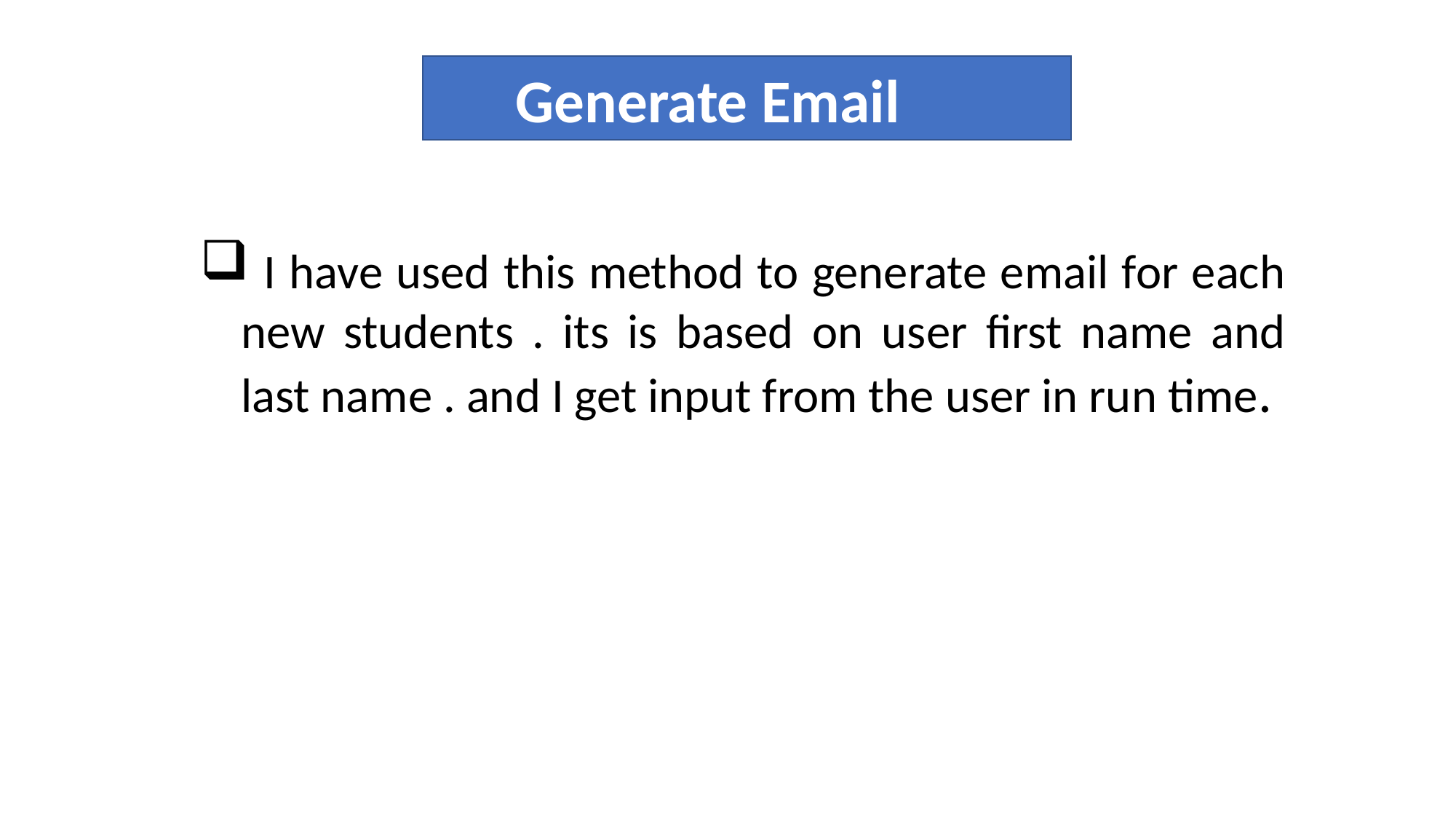

Generate Email
 I have used this method to generate email for each new students . its is based on user first name and last name . and I get input from the user in run time.